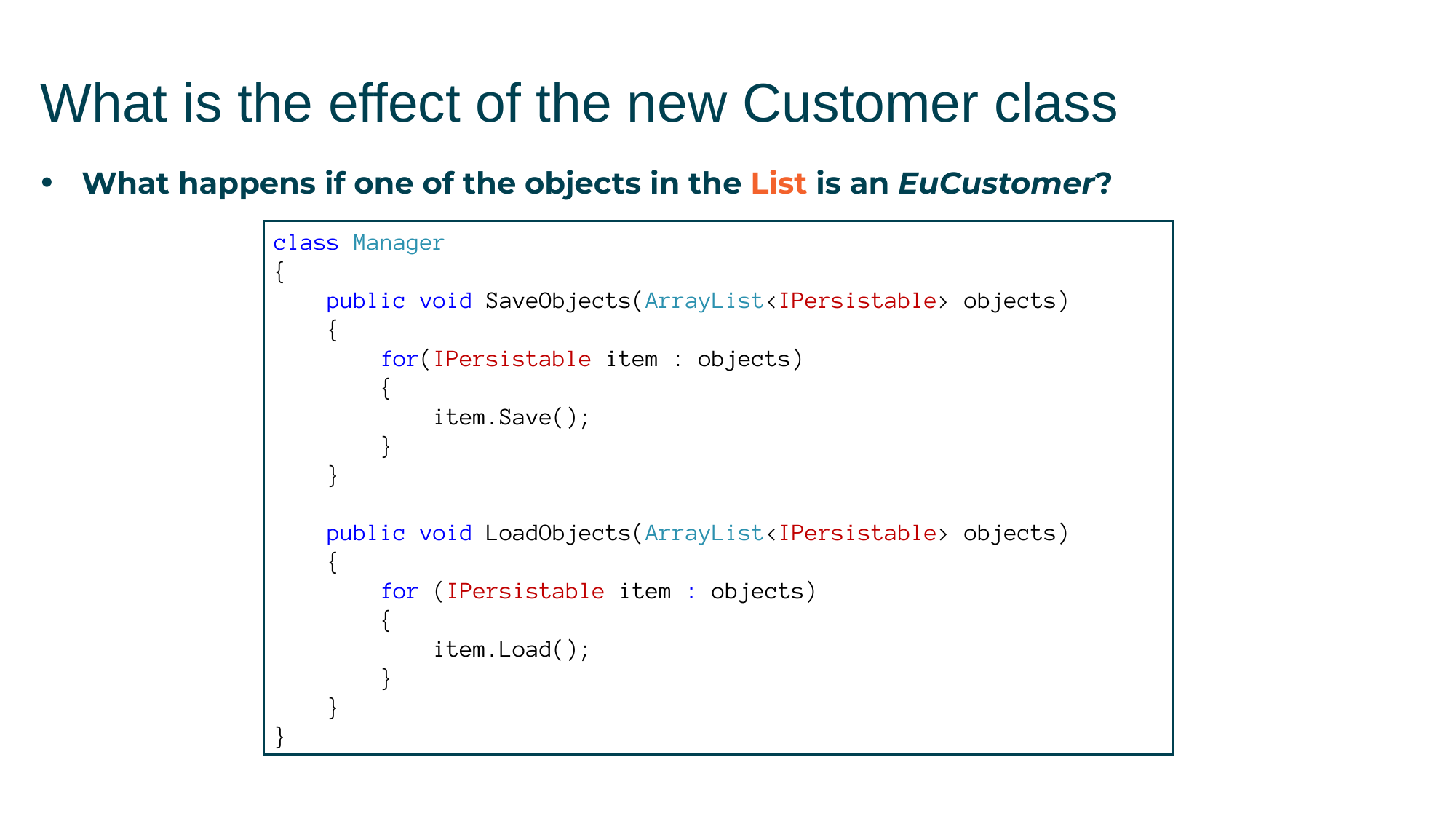

# What is the effect of the new Customer class
What happens if one of the objects in the List is an EuCustomer?
class Manager
{
    public void SaveObjects(ArrayList<IPersistable> objects)
    {
        for(IPersistable item : objects)
        {
            item.Save();
        }
    }

    public void LoadObjects(ArrayList<IPersistable> objects)
    {
        for (IPersistable item : objects)
        {
            item.Load();
        }
    }
}